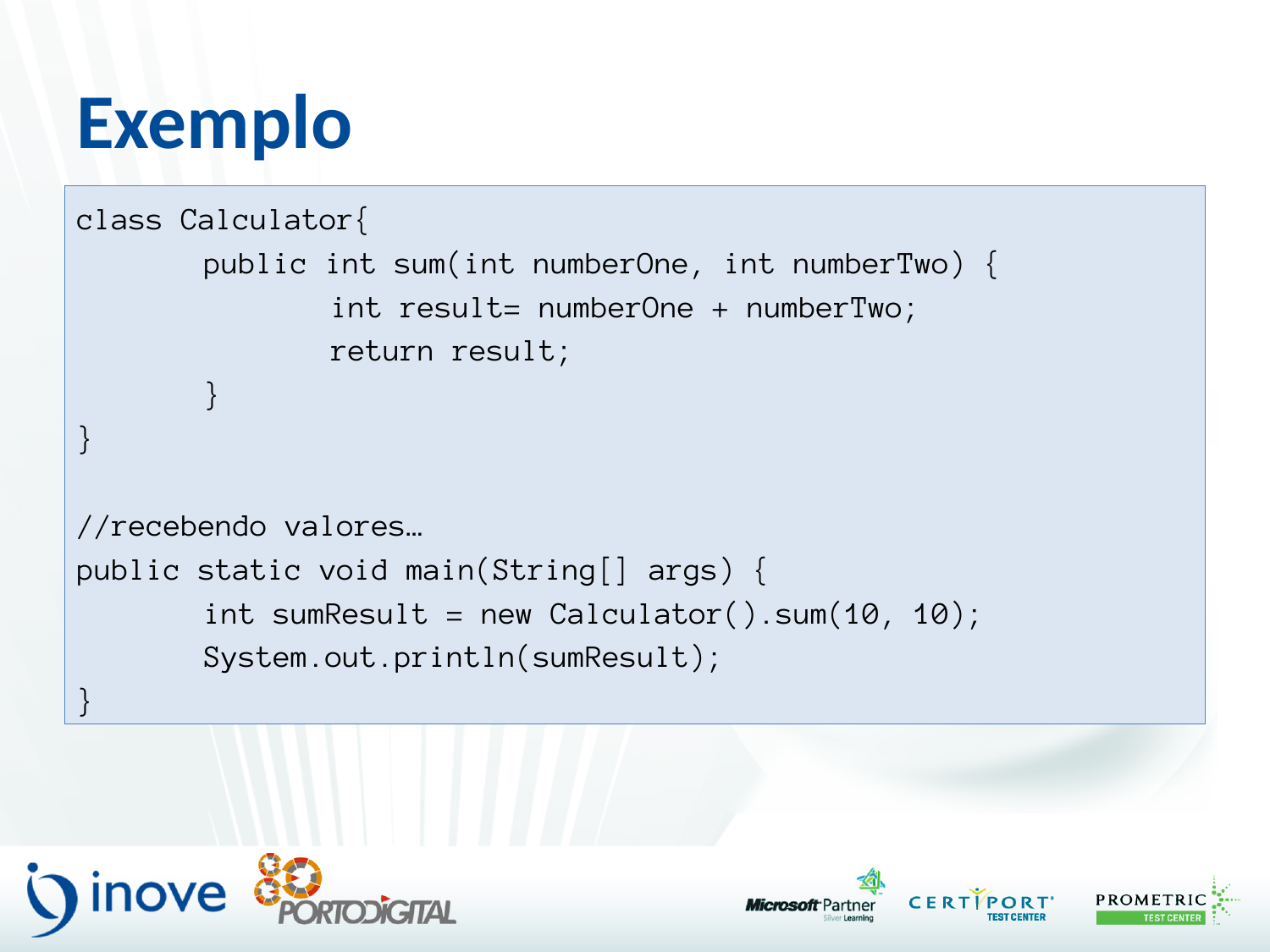

# Exemplo
class Calculator{
	public int sum(int numberOne, int numberTwo) {
		int result= numberOne + numberTwo;
		return result;
	}
}

//recebendo valores…
public static void main(String[] args) {
	int sumResult = new Calculator().sum(10, 10);
	System.out.println(sumResult);
}